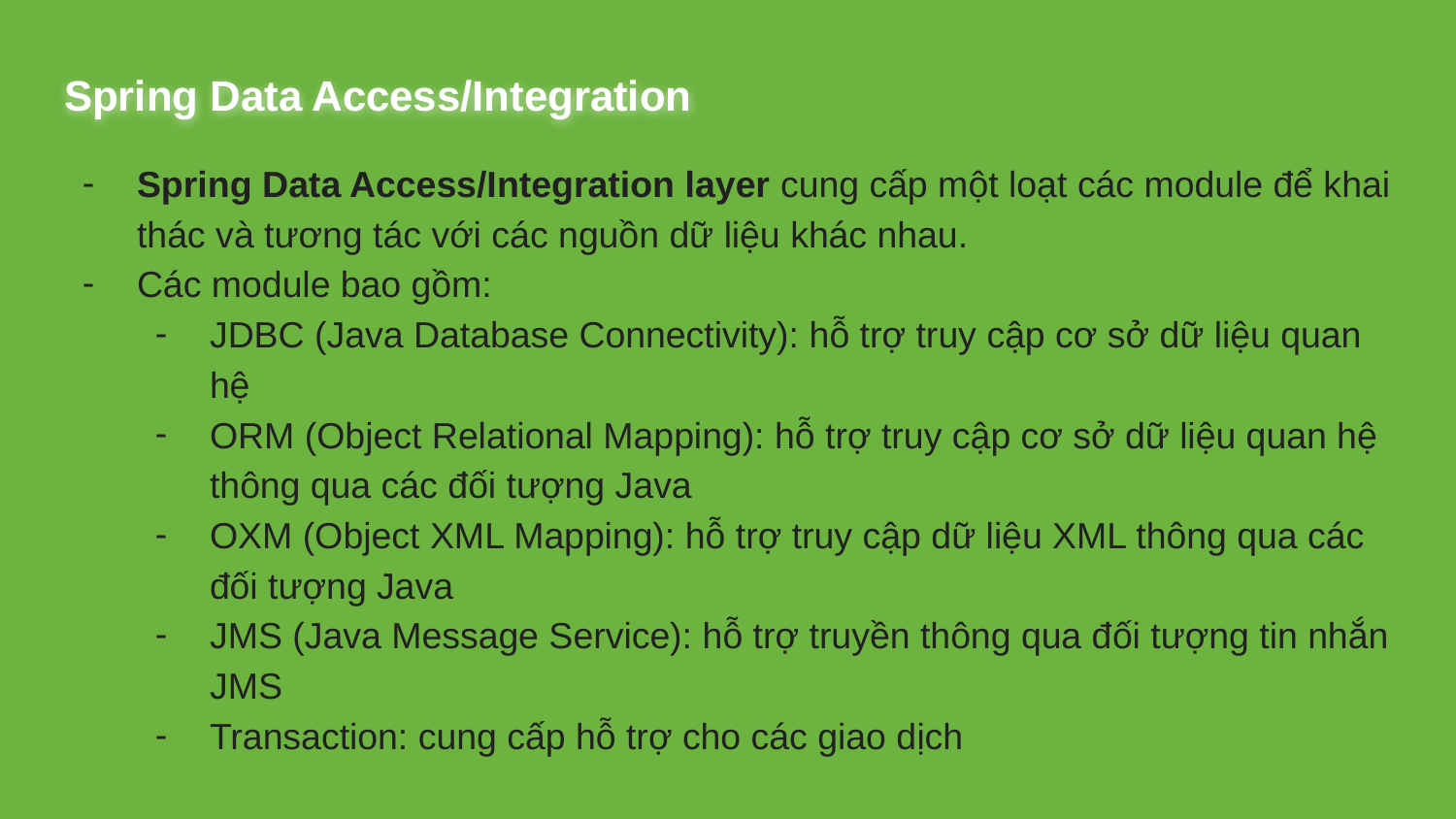

# Spring Data Access/Integration
Spring Data Access/Integration layer cung cấp một loạt các module để khai thác và tương tác với các nguồn dữ liệu khác nhau.
Các module bao gồm:
JDBC (Java Database Connectivity): hỗ trợ truy cập cơ sở dữ liệu quan hệ
ORM (Object Relational Mapping): hỗ trợ truy cập cơ sở dữ liệu quan hệ thông qua các đối tượng Java
OXM (Object XML Mapping): hỗ trợ truy cập dữ liệu XML thông qua các đối tượng Java
JMS (Java Message Service): hỗ trợ truyền thông qua đối tượng tin nhắn JMS
Transaction: cung cấp hỗ trợ cho các giao dịch